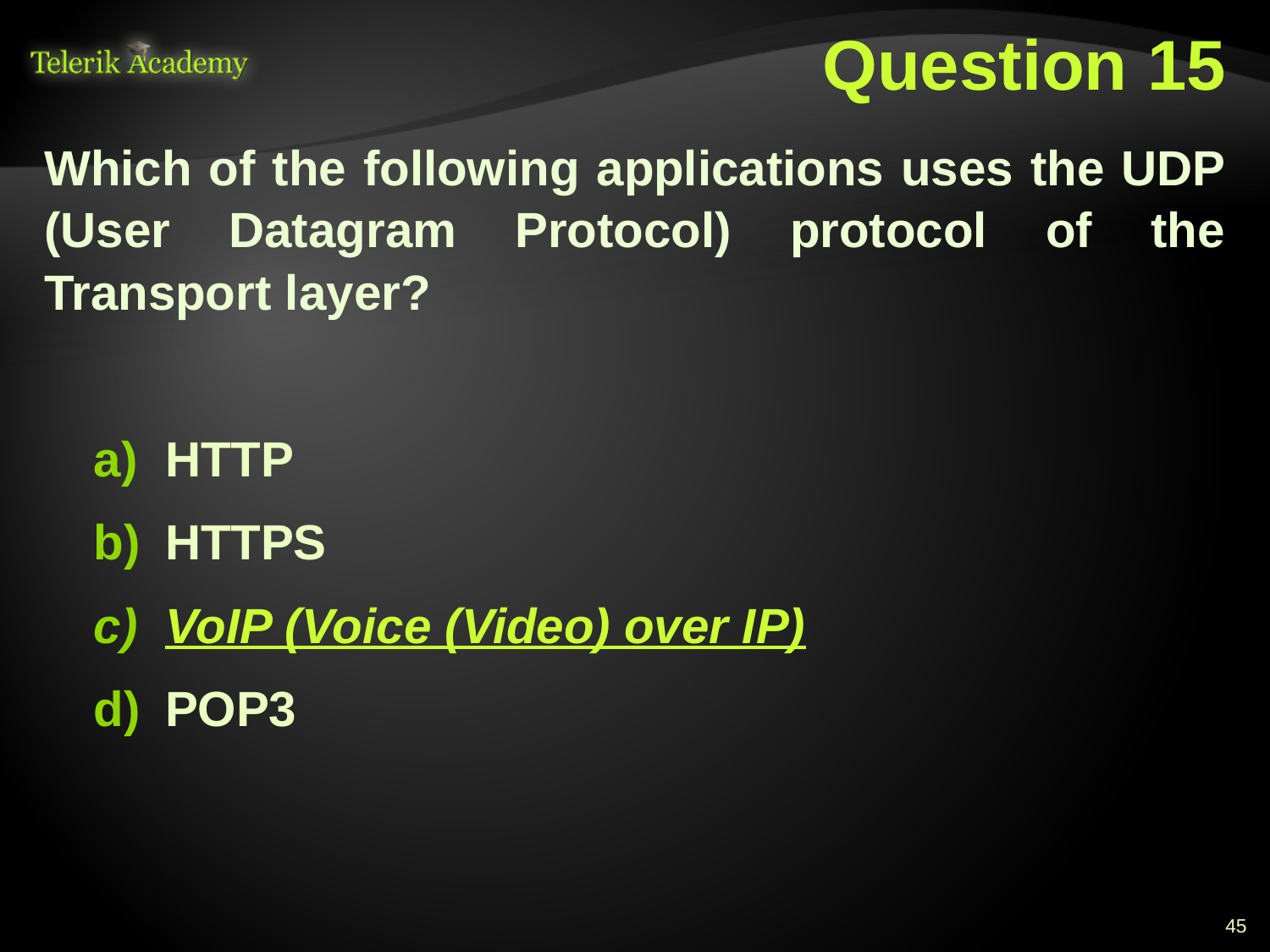

# Question 15
Which of the following applications uses the UDP (User Datagram Protocol) protocol of the Transport layer?

HTTP
HTTPS
VoIP (Voice (Video) over IP)
POP3
45